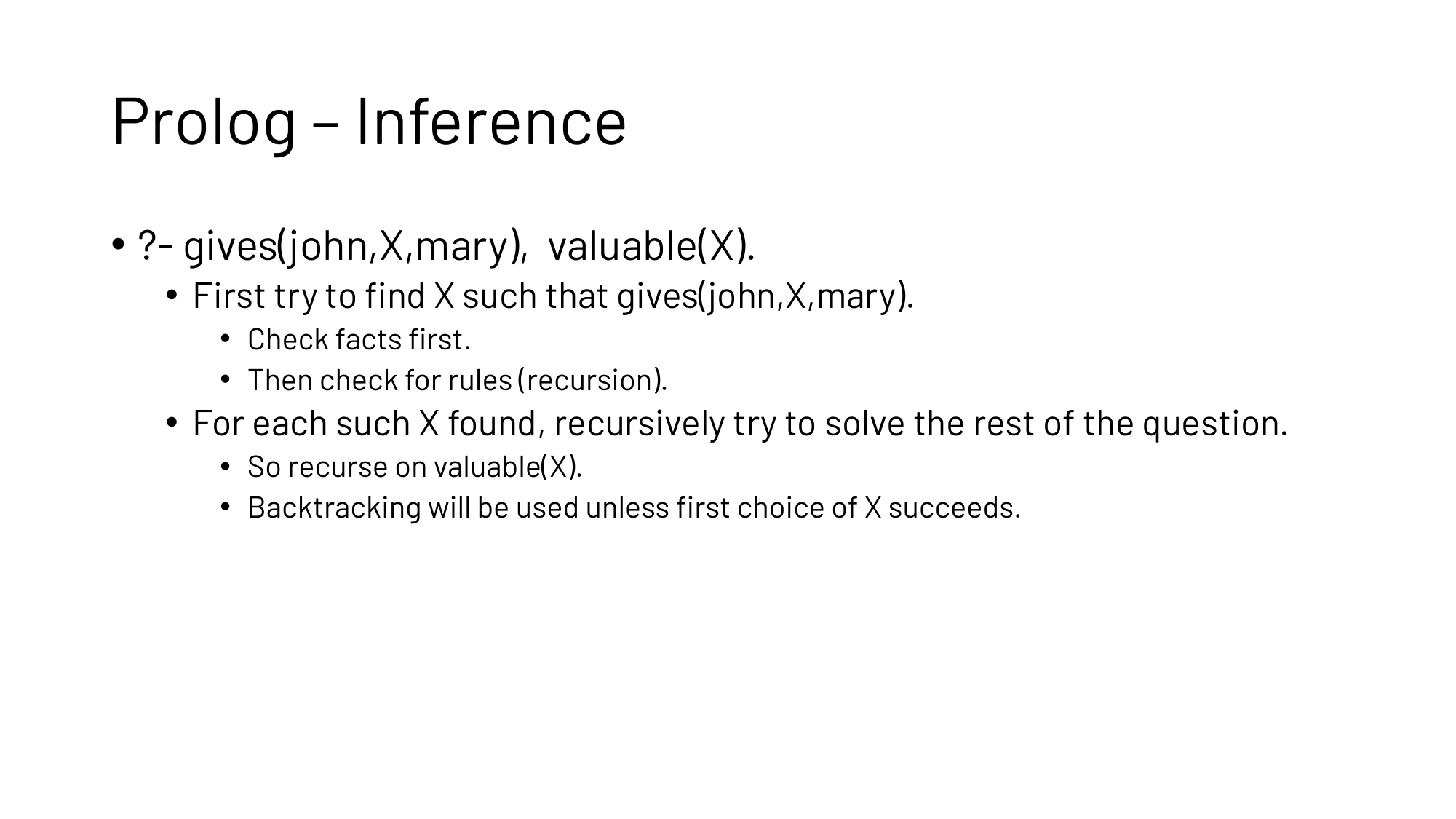

# Prolog – Inference
?- gives(john,X,mary),  valuable(X).
First try to find X such that gives(john,X,mary).
Check facts first.
Then check for rules (recursion).
For each such X found, recursively try to solve the rest of the question.
So recurse on valuable(X).
Backtracking will be used unless first choice of X succeeds.